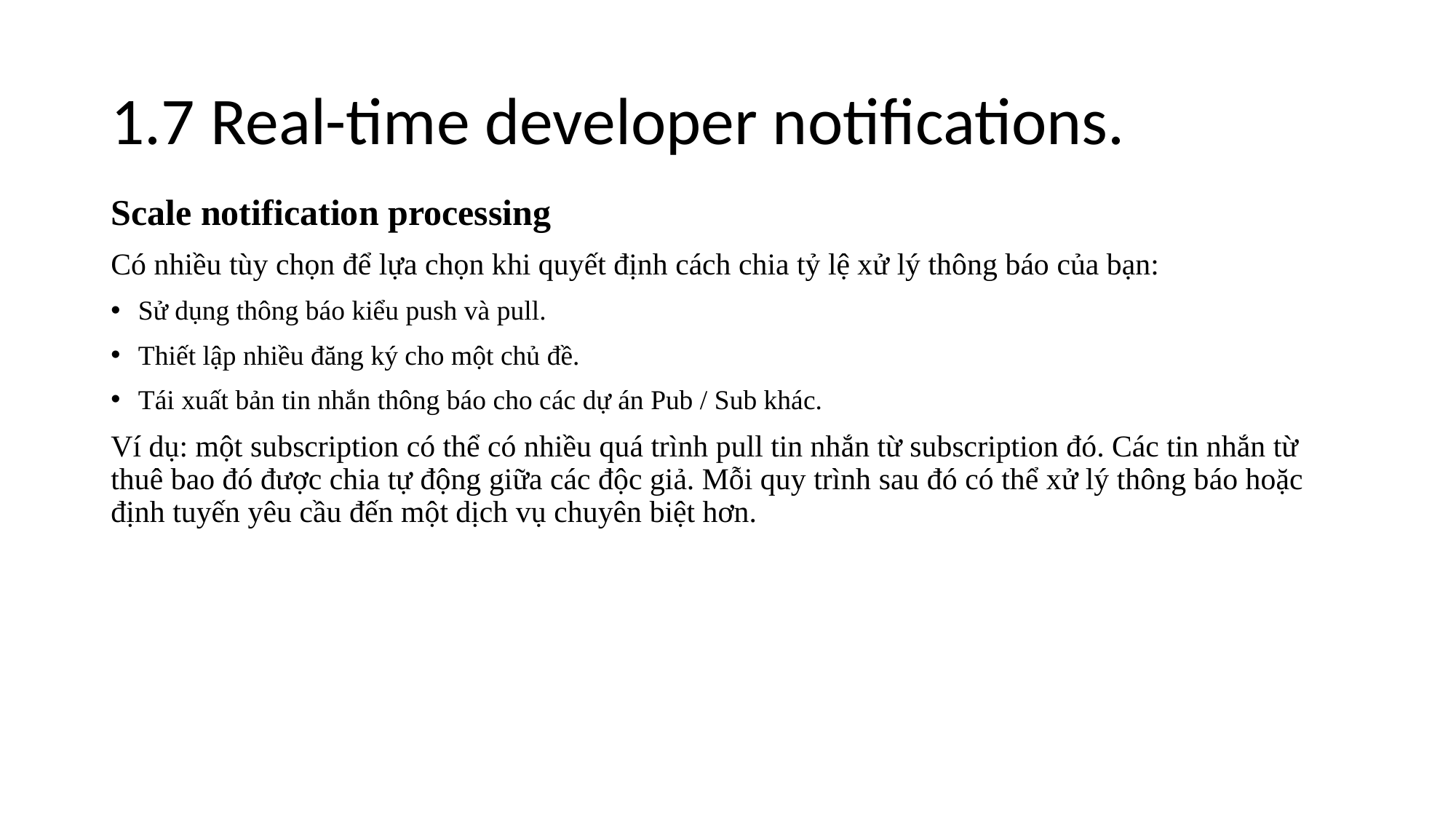

# 1.7 Real-time developer notifications.
Scale notification processing
Có nhiều tùy chọn để lựa chọn khi quyết định cách chia tỷ lệ xử lý thông báo của bạn:
Sử dụng thông báo kiểu push và pull.
Thiết lập nhiều đăng ký cho một chủ đề.
Tái xuất bản tin nhắn thông báo cho các dự án Pub / Sub khác.
Ví dụ: một subscription có thể có nhiều quá trình pull tin nhắn từ subscription đó. Các tin nhắn từ thuê bao đó được chia tự động giữa các độc giả. Mỗi quy trình sau đó có thể xử lý thông báo hoặc định tuyến yêu cầu đến một dịch vụ chuyên biệt hơn.